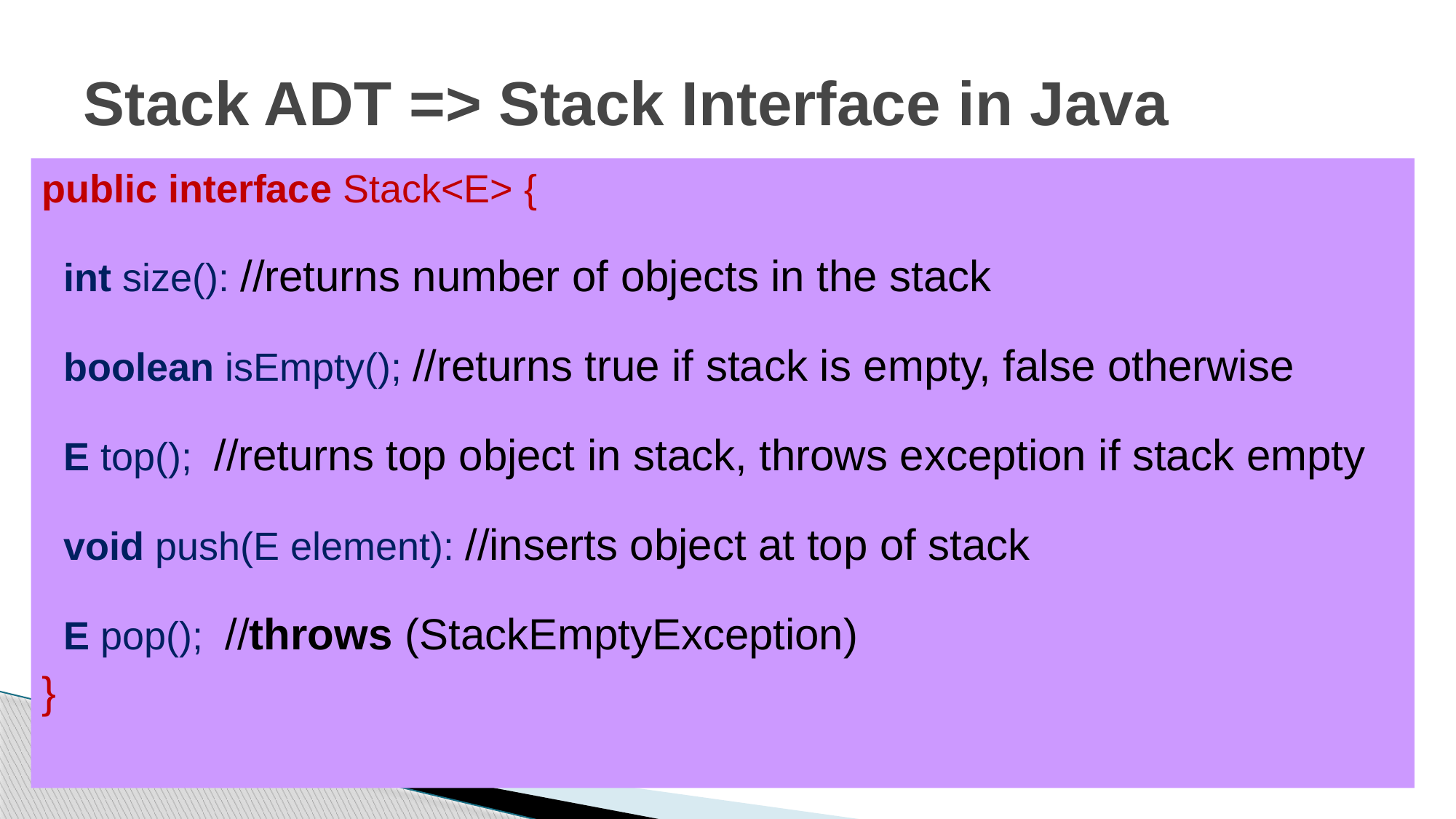

# Stack ADT => Stack Interface in Java
public interface Stack<E> {
  int size(): //returns number of objects in the stack
  boolean isEmpty(); //returns true if stack is empty, false otherwise
  E top();  //returns top object in stack, throws exception if stack empty
  void push(E element): //inserts object at top of stack
  E pop();  //throws (StackEmptyException)
}